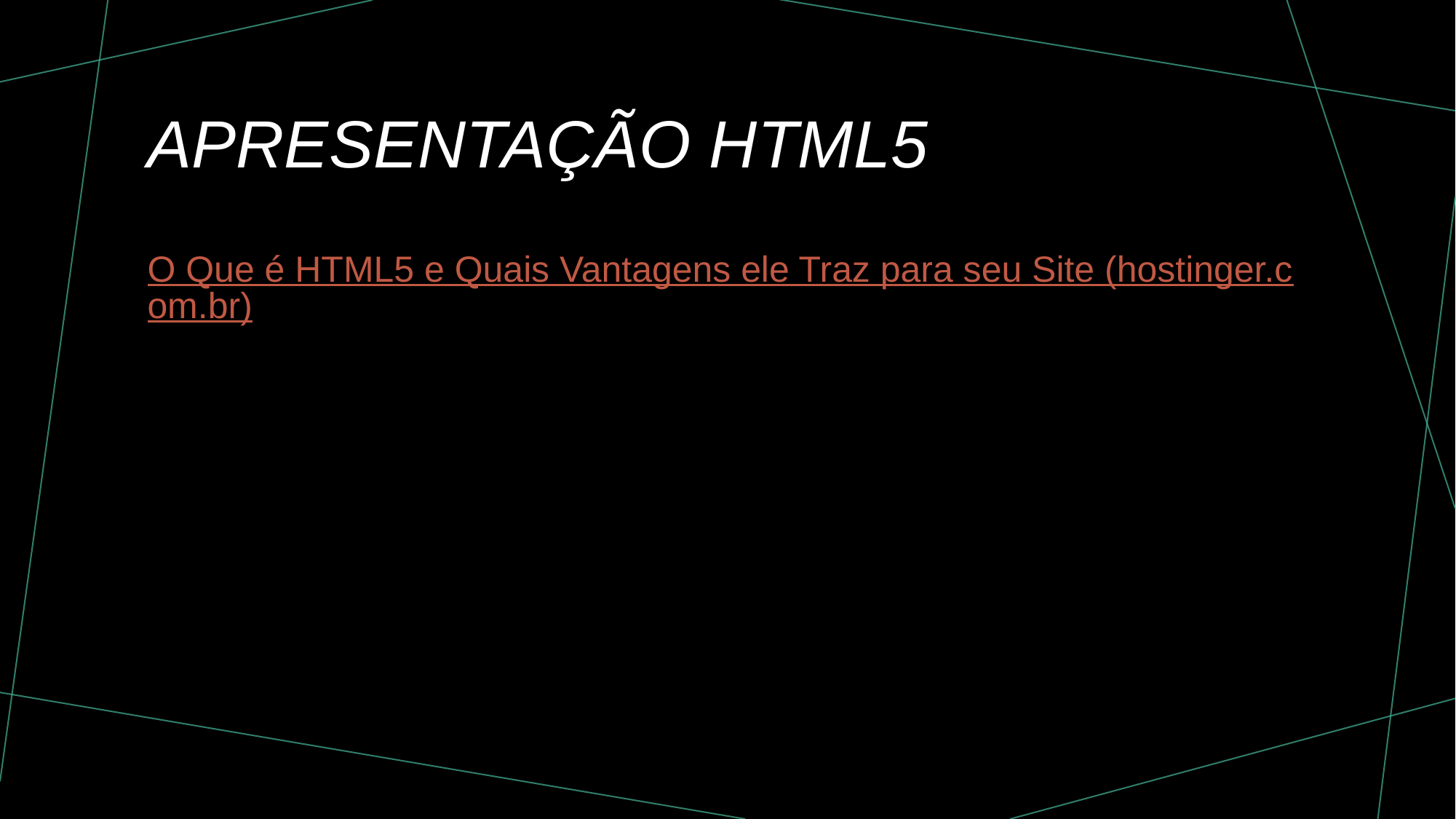

# Apresentação HTML5
O Que é HTML5 e Quais Vantagens ele Traz para seu Site (hostinger.com.br)